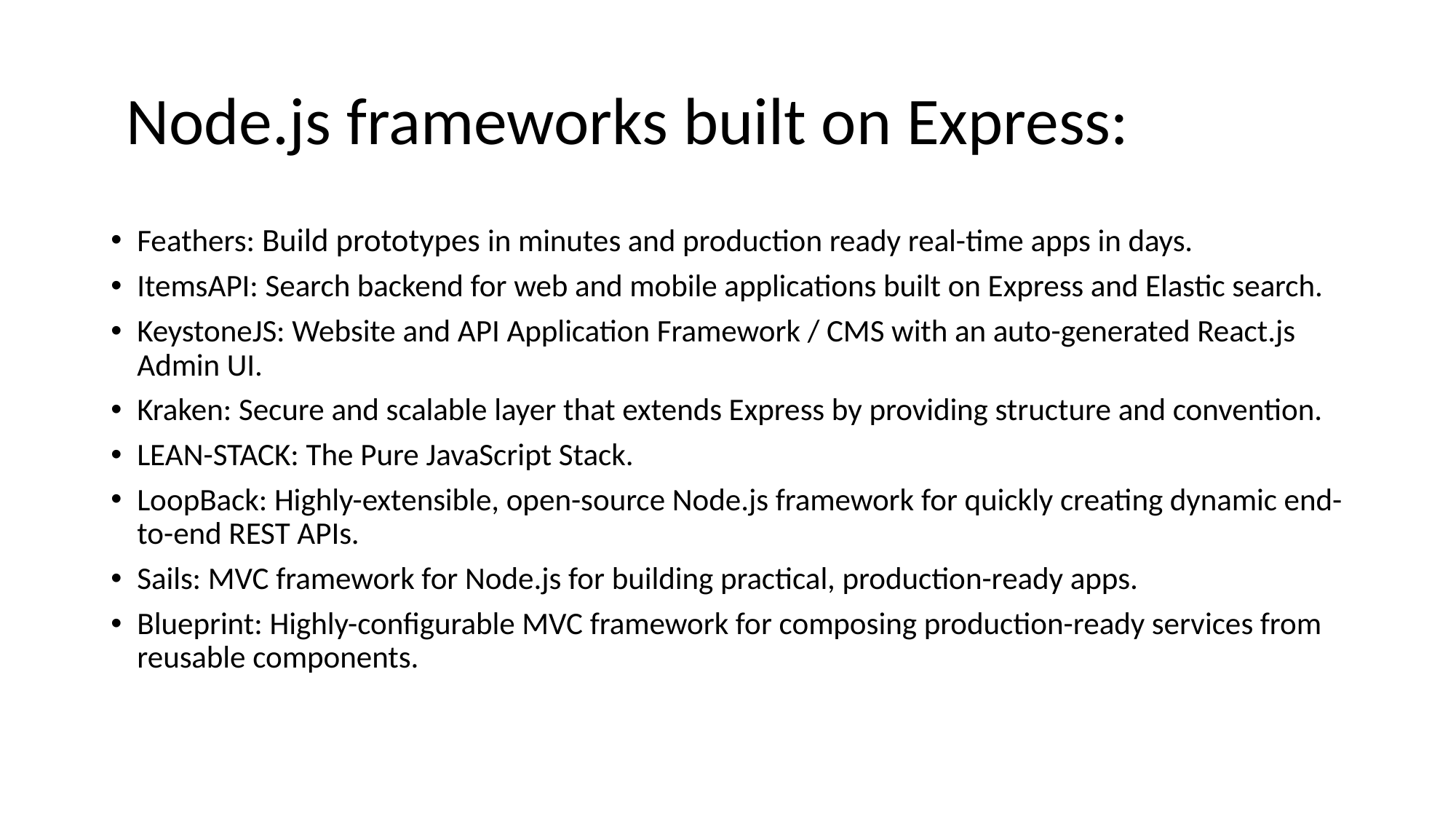

# Node.js frameworks built on Express:
Feathers: Build prototypes in minutes and production ready real-time apps in days.
ItemsAPI: Search backend for web and mobile applications built on Express and Elastic search.
KeystoneJS: Website and API Application Framework / CMS with an auto-generated React.js Admin UI.
Kraken: Secure and scalable layer that extends Express by providing structure and convention.
LEAN-STACK: The Pure JavaScript Stack.
LoopBack: Highly-extensible, open-source Node.js framework for quickly creating dynamic end-to-end REST APIs.
Sails: MVC framework for Node.js for building practical, production-ready apps.
Blueprint: Highly-configurable MVC framework for composing production-ready services from reusable components.